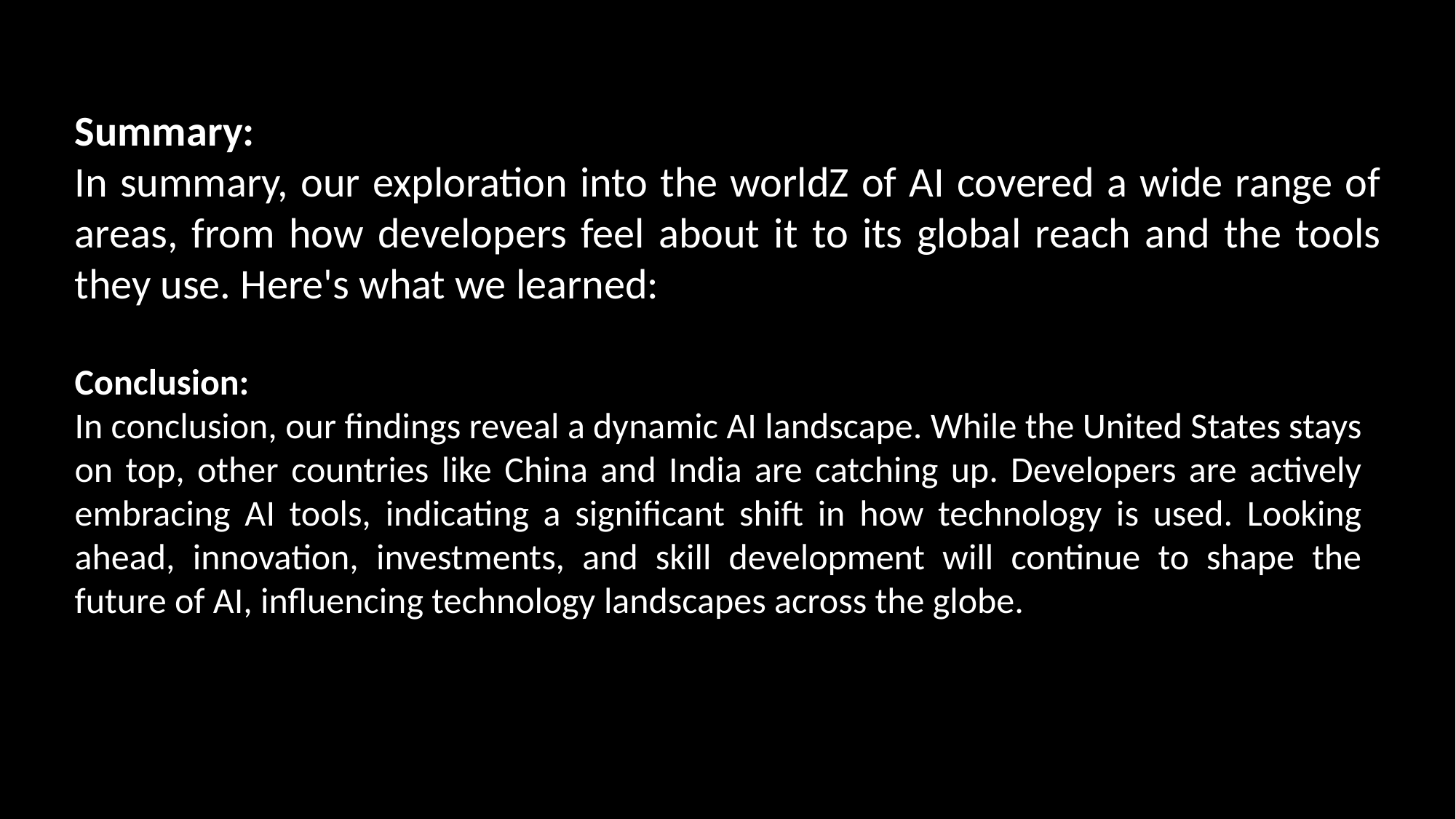

Summary:
In summary, our exploration into the worldZ of AI covered a wide range of areas, from how developers feel about it to its global reach and the tools they use. Here's what we learned:

Conclusion:
In conclusion, our findings reveal a dynamic AI landscape. While the United States stays on top, other countries like China and India are catching up. Developers are actively embracing AI tools, indicating a significant shift in how technology is used. Looking ahead, innovation, investments, and skill development will continue to shape the future of AI, influencing technology landscapes across the globe.